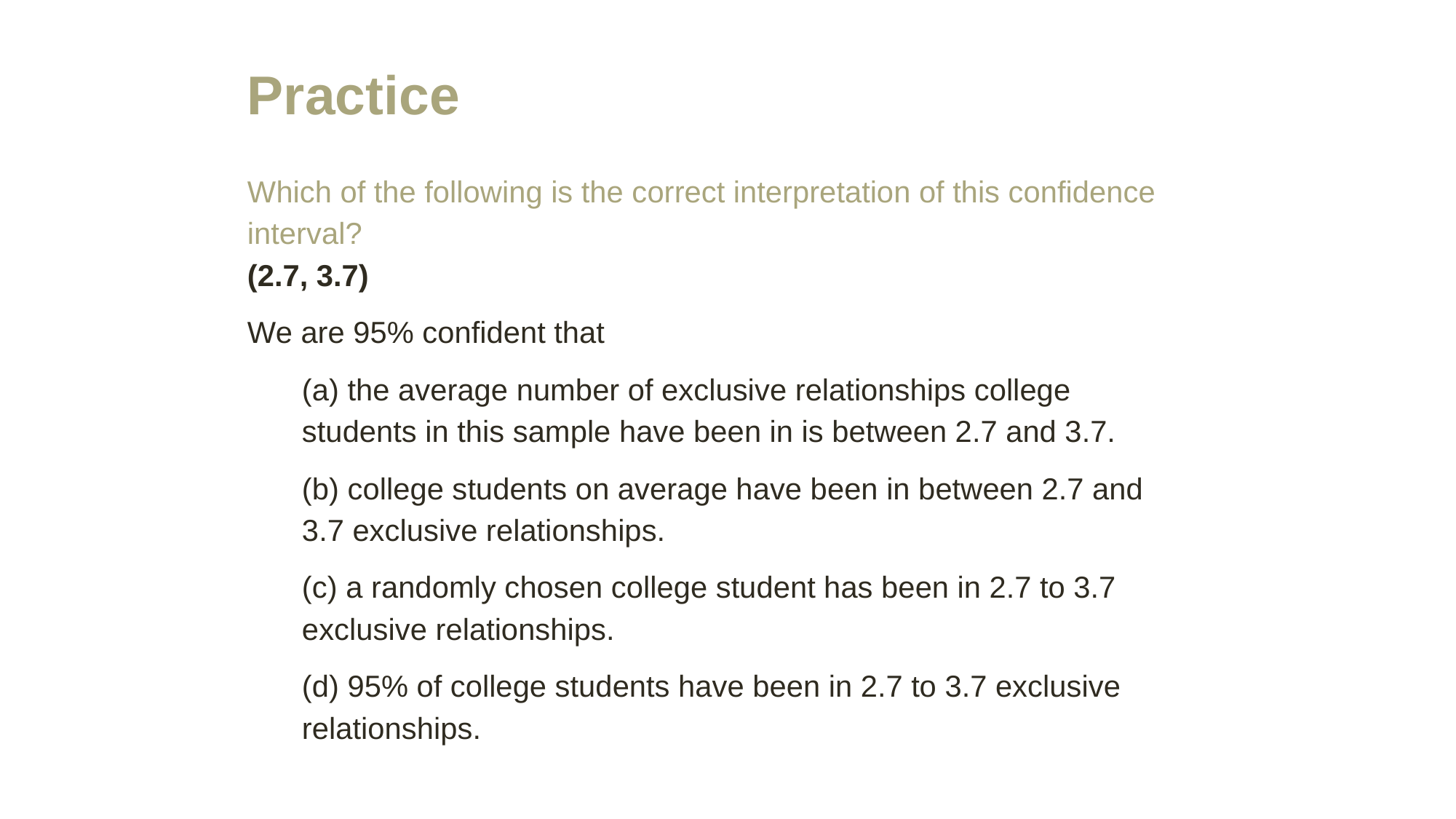

# Practice
Which of the following is the correct interpretation of this confidence interval?
(2.7, 3.7)
We are 95% confident that
(a) the average number of exclusive relationships college students in this sample have been in is between 2.7 and 3.7.
(b) college students on average have been in between 2.7 and 3.7 exclusive relationships.
(c) a randomly chosen college student has been in 2.7 to 3.7 exclusive relationships.
(d) 95% of college students have been in 2.7 to 3.7 exclusive    relationships.